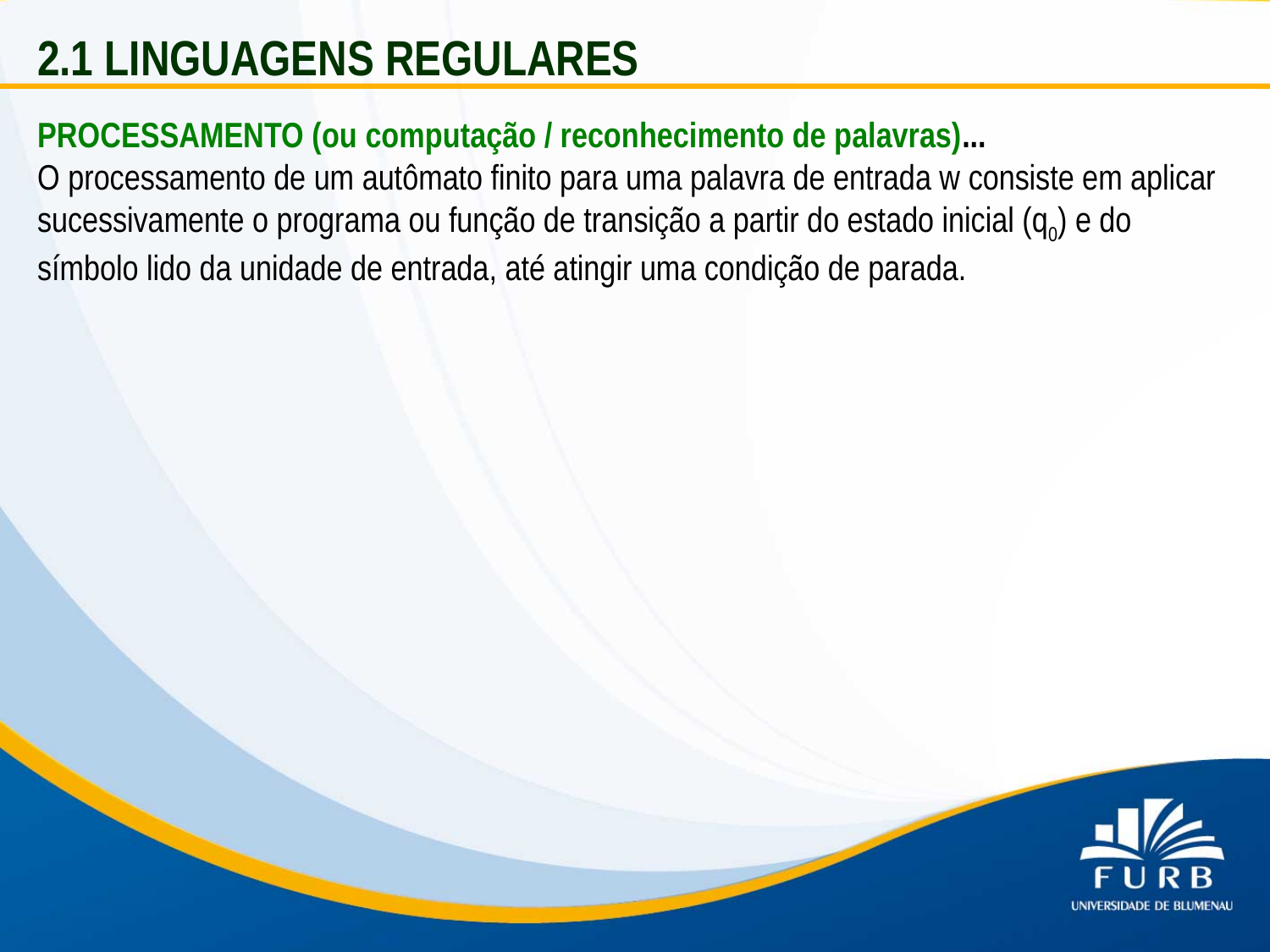

2.1 LINGUAGENS REGULARES

PROCESSAMENTO (ou computação / reconhecimento de palavras)...
O processamento de um autômato finito para uma palavra de entrada w consiste em aplicar sucessivamente o programa ou função de transição a partir do estado inicial (q0) e do símbolo lido da unidade de entrada, até atingir uma condição de parada.